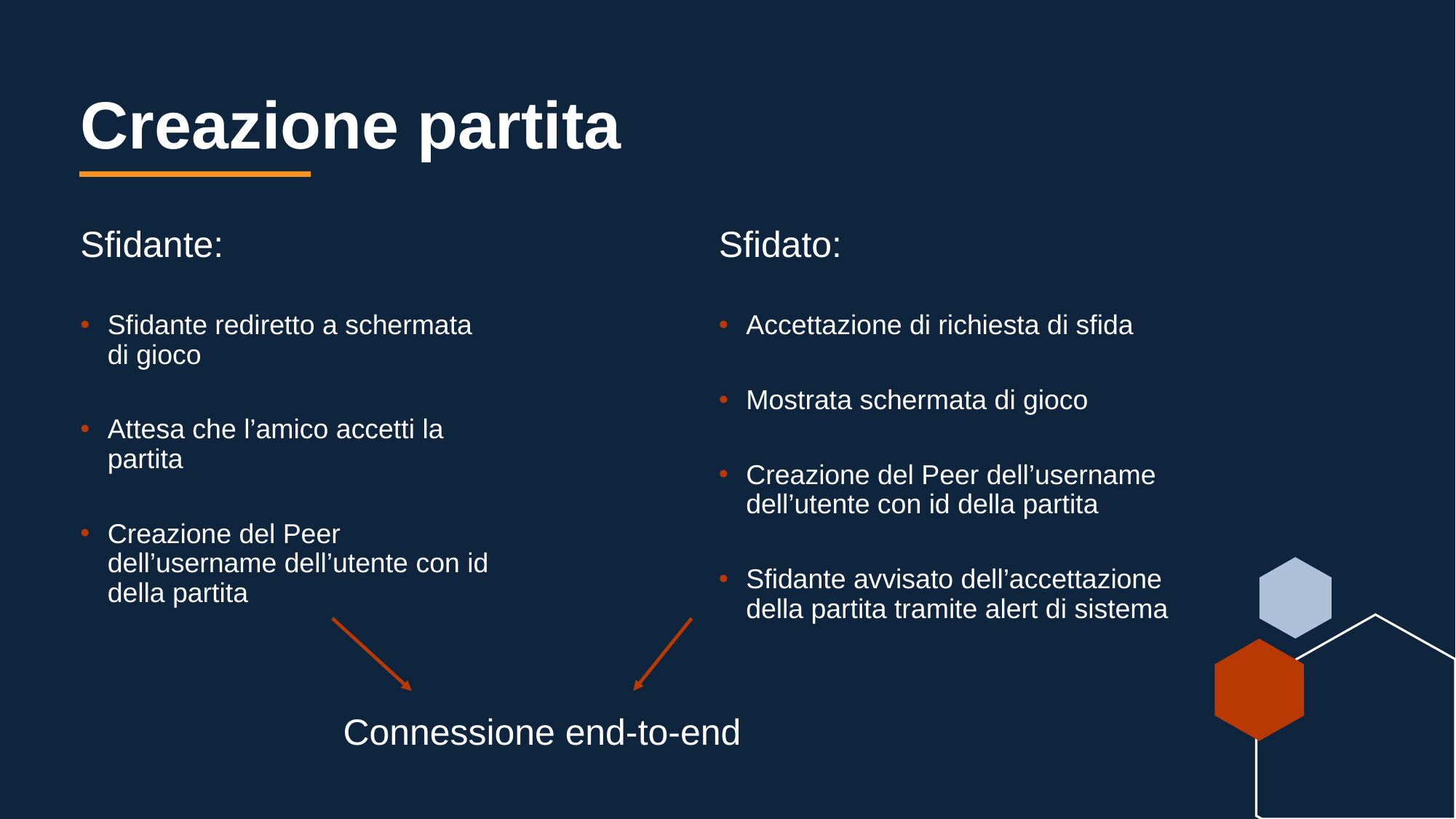

# Creazione partita

Sfidante:
Sfidante rediretto a schermata di gioco
Attesa che l’amico accetti la partita
Creazione del Peer dell’username dell’utente con id della partita

Sfidato:
Accettazione di richiesta di sfida
Mostrata schermata di gioco
Creazione del Peer dell’username dell’utente con id della partita
Sfidante avvisato dell’accettazione della partita tramite alert di sistema

Connessione end-to-end